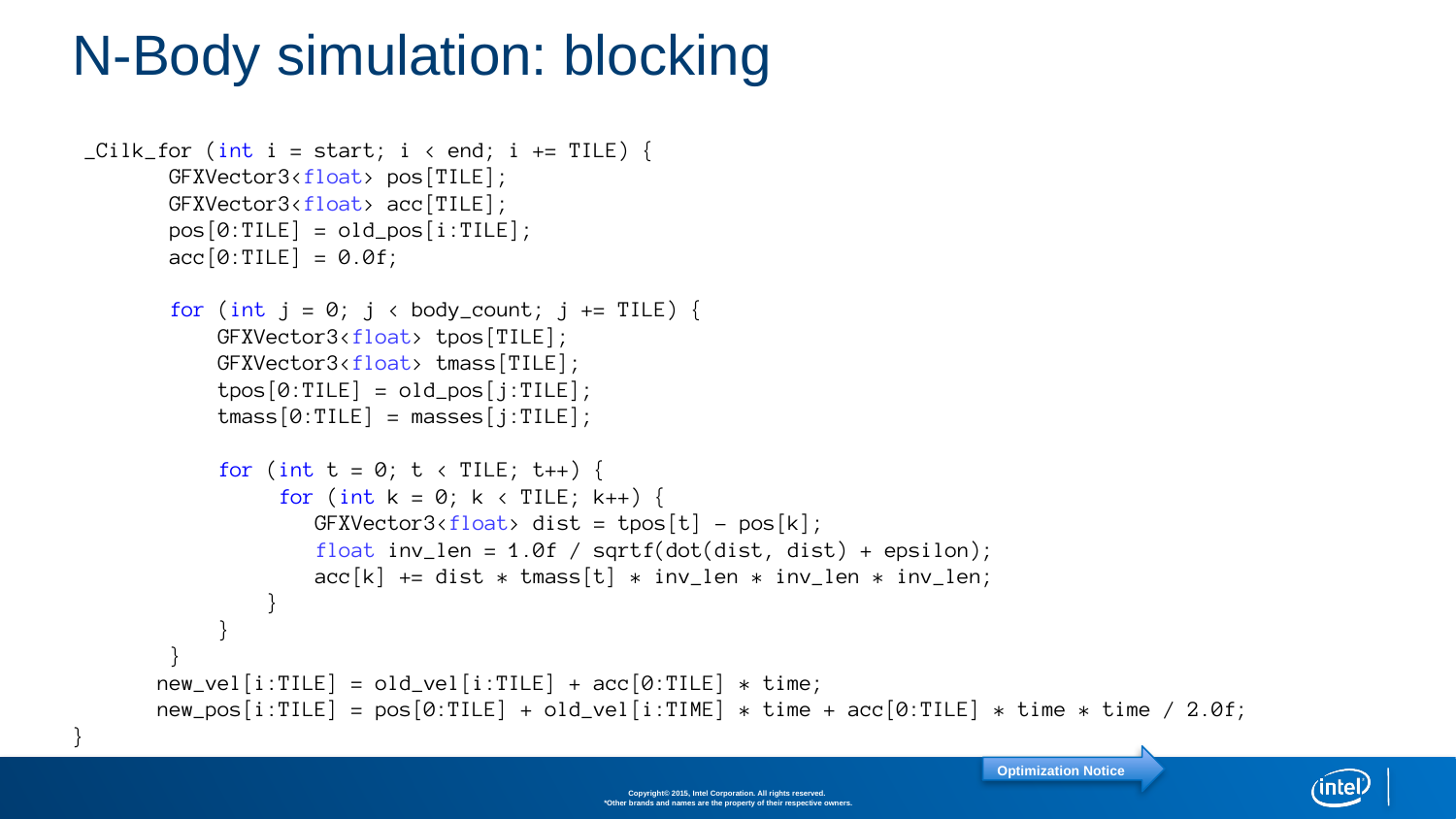

# N-Body simulation: blocking
 _Cilk_for (int i = start; i < end; i += TILE) {
        GFXVector3<float> pos[TILE];
        GFXVector3<float> acc[TILE];
        pos[0:TILE] = old_pos[i:TILE];
        acc[0:TILE] = 0.0f;

        for (int j = 0; j < body_count; j += TILE) {
            GFXVector3<float> tpos[TILE];
            GFXVector3<float> tmass[TILE];
            tpos[0:TILE] = old_pos[j:TILE];
            tmass[0:TILE] = masses[j:TILE];

            for (int t = 0; t < TILE; t++) {
                 for (int k = 0; k < TILE; k++) {
                    GFXVector3<float> dist = tpos[t] - pos[k];
                    float inv_len = 1.0f / sqrtf(dot(dist, dist) + epsilon);
                    acc[k] += dist * tmass[t] * inv_len * inv_len * inv_len;
                }
            }
        }
       new_vel[i:TILE] = old_vel[i:TILE] + acc[0:TILE] * time;
       new_pos[i:TILE] = pos[0:TILE] + old_vel[i:TIME] * time + acc[0:TILE] * time * time / 2.0f;
}